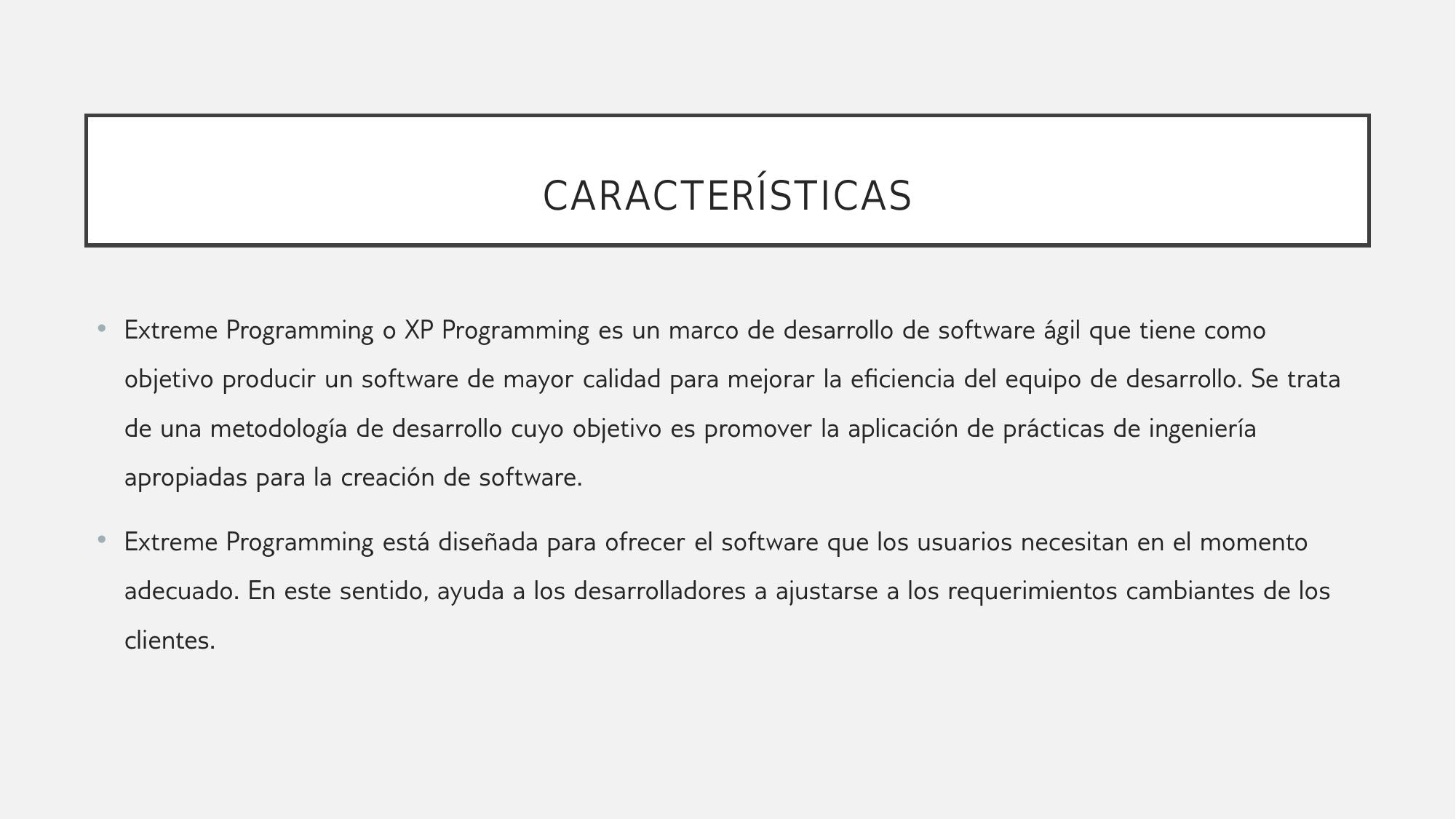

# Características
Extreme Programming o XP Programming es un marco de desarrollo de software ágil que tiene como objetivo producir un software de mayor calidad para mejorar la eficiencia del equipo de desarrollo. Se trata de una metodología de desarrollo cuyo objetivo es promover la aplicación de prácticas de ingeniería apropiadas para la creación de software.
Extreme Programming está diseñada para ofrecer el software que los usuarios necesitan en el momento adecuado. En este sentido, ayuda a los desarrolladores a ajustarse a los requerimientos cambiantes de los clientes.